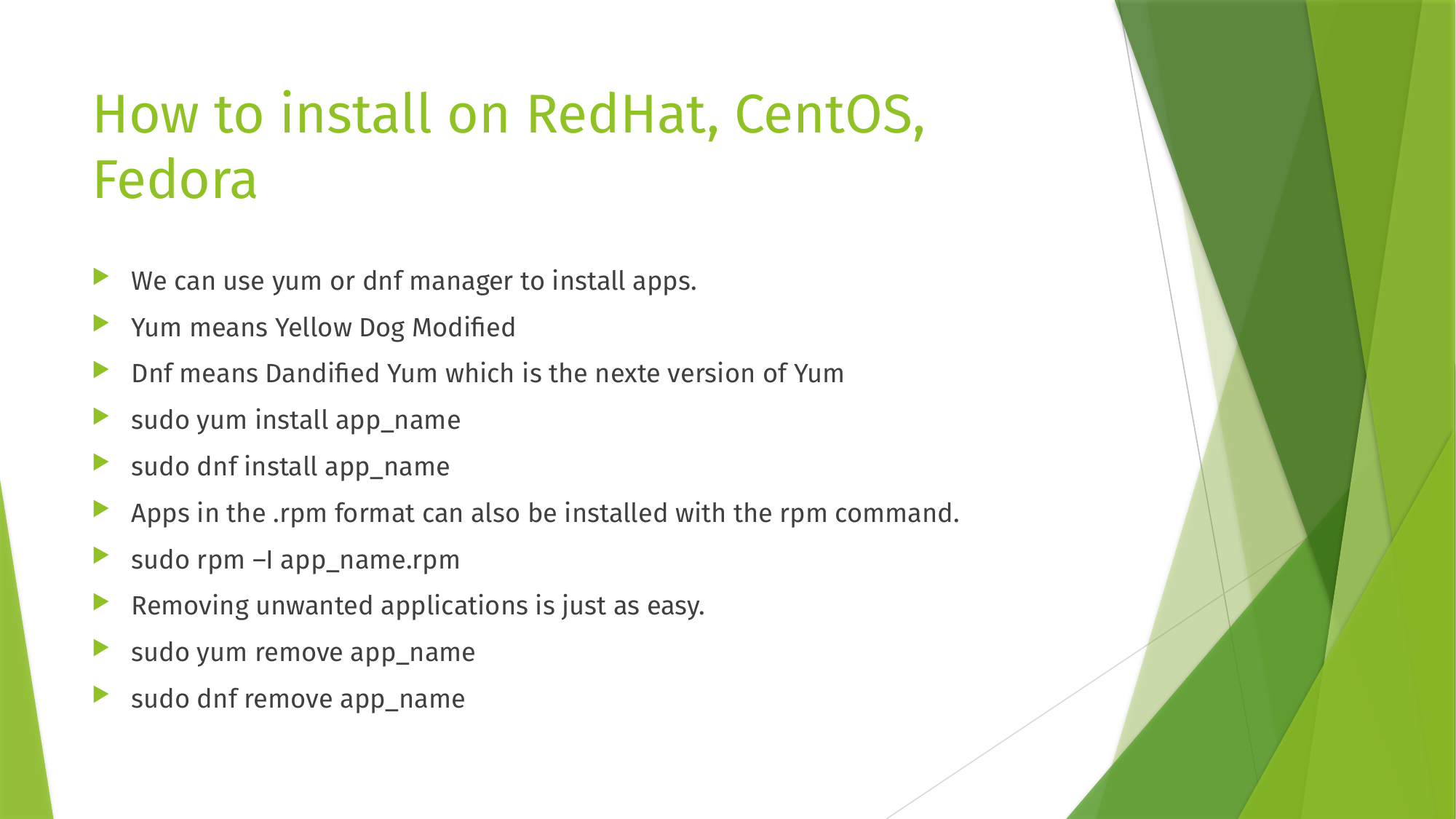

# How to install on RedHat, CentOS, Fedora
We can use yum or dnf manager to install apps.
Yum means Yellow Dog Modified
Dnf means Dandified Yum which is the nexte version of Yum
sudo yum install app_name
sudo dnf install app_name
Apps in the .rpm format can also be installed with the rpm command.
sudo rpm –I app_name.rpm
Removing unwanted applications is just as easy.
sudo yum remove app_name
sudo dnf remove app_name